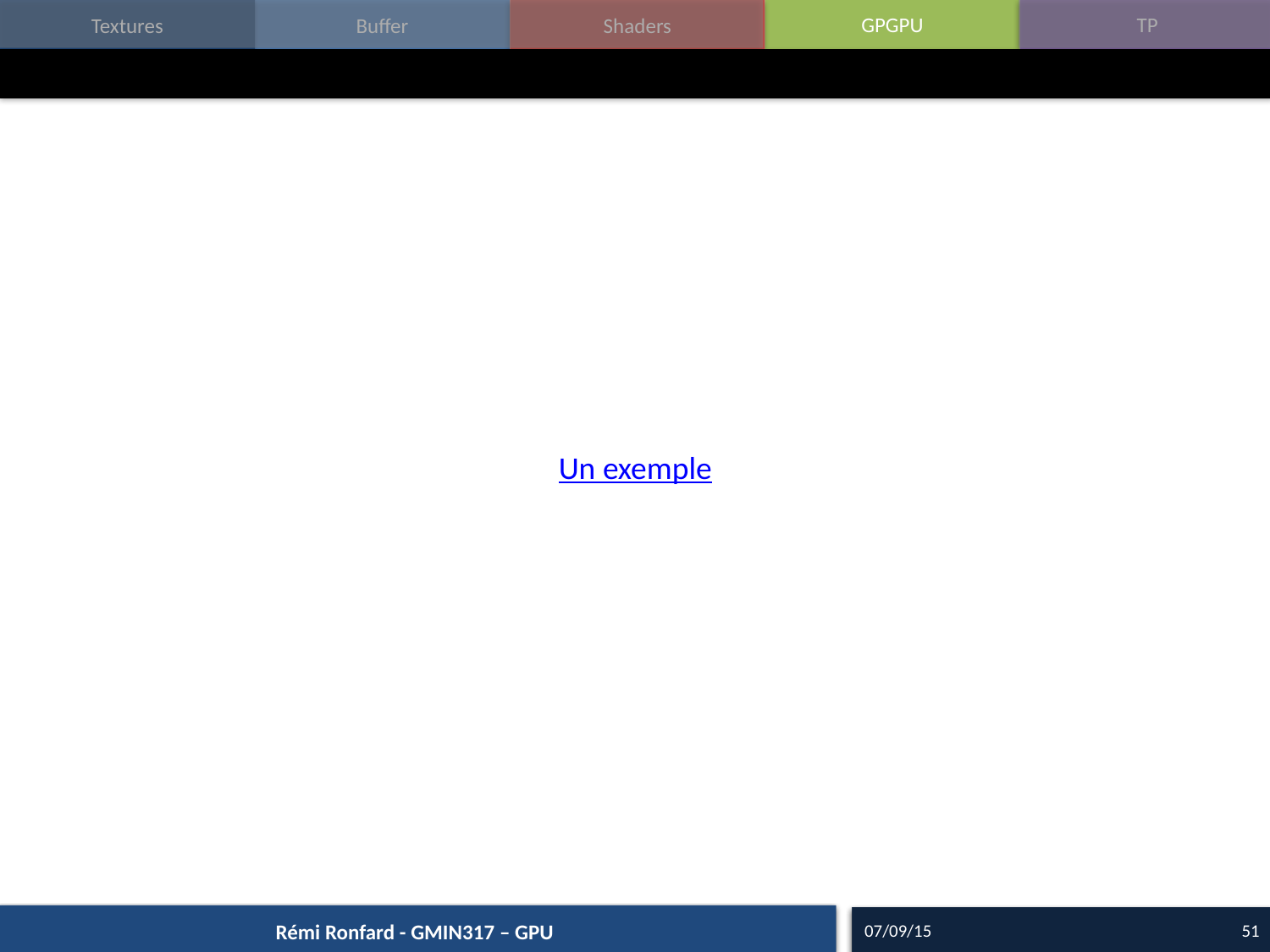

#
Un exemple
07/09/15
51
Rémi Ronfard - GMIN317 – GPU